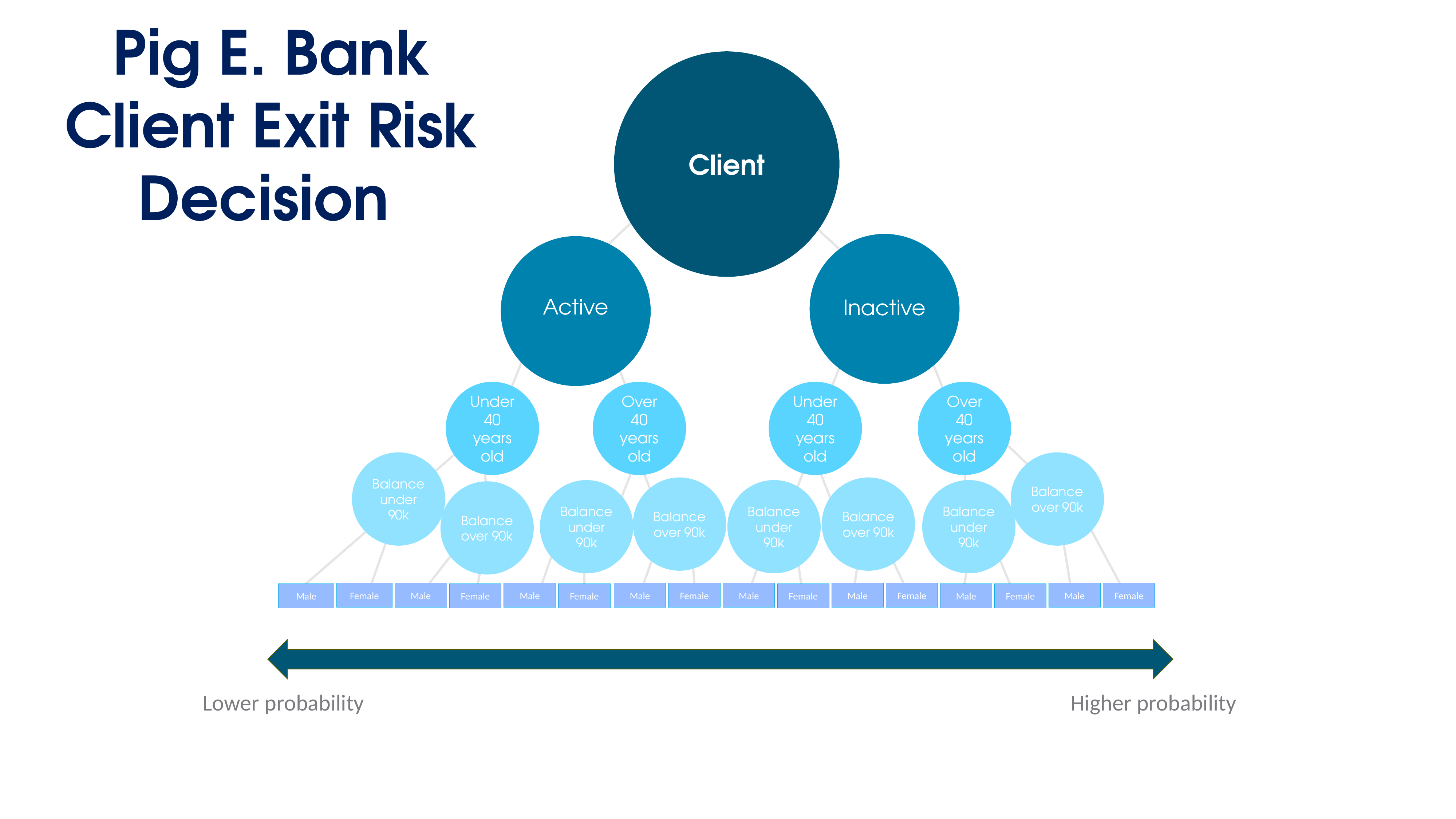

Pig E. Bank Client Exit Risk Decision

Client

Active
Inactive
Over 40 years old
Under 40 years old
Over 40 years old
Under 40 years old
Balance over 90k
Balance under 90k
Balance over 90k
Balance over 90k
Balance under 90k
Balance under 90k
Balance under 90k
Balance over 90k
Female
Female
Male
Male
Male
Female
Male
Male
Male
Female
Male
Female
Female
Female
Male
Female

Lower probability
Higher probability